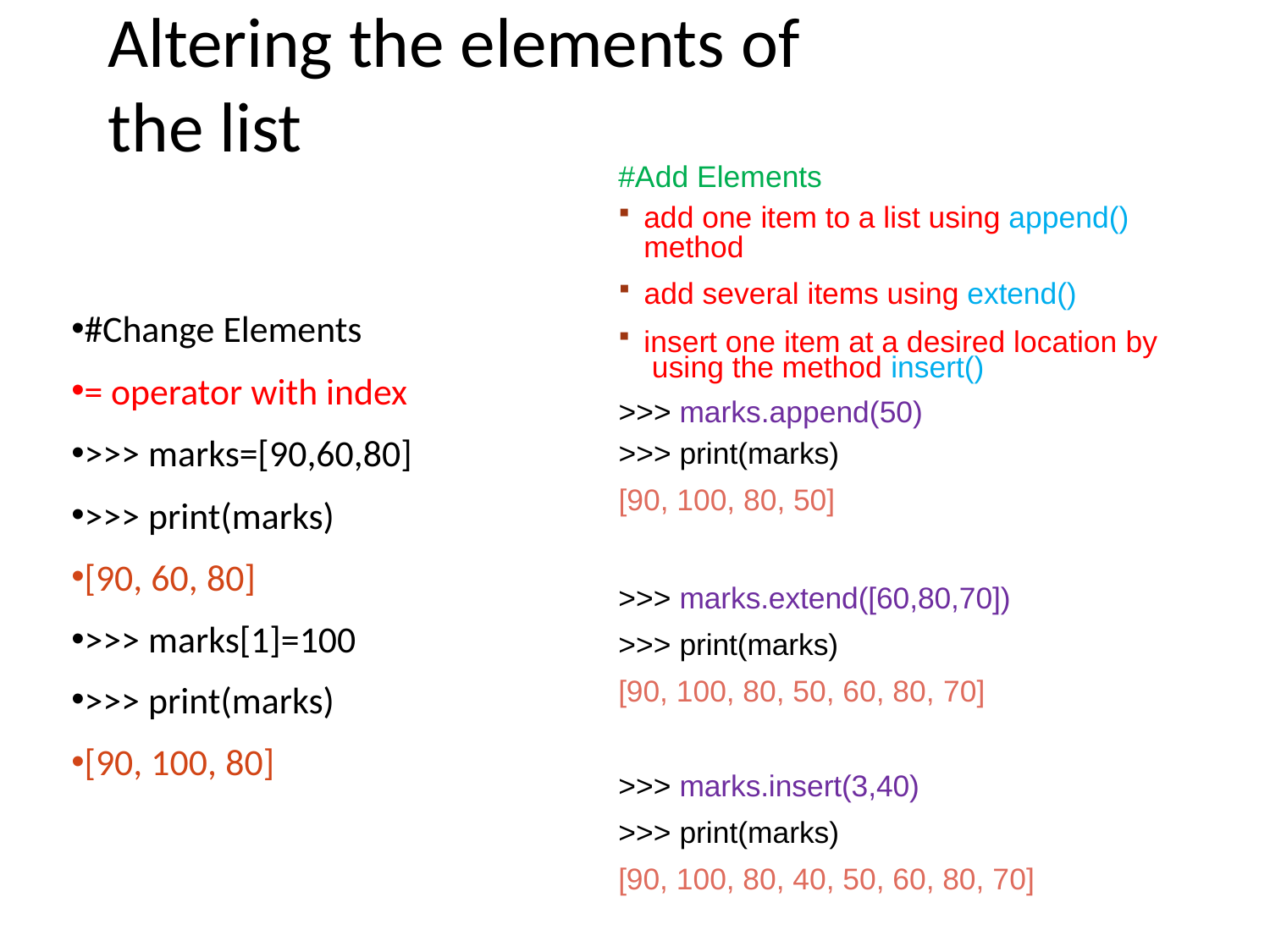

# Altering the elements of the list
#Add Elements
add one item to a list using append()
method
add several items using extend()
insert one item at a desired location by  using the method insert()
>>> marks.append(50)
>>> print(marks)
[90, 100, 80, 50]
#Change Elements
= operator with index
>>> marks=[90,60,80]
>>> print(marks)
[90, 60, 80]
>>> marks[1]=100
>>> print(marks)
[90, 100, 80]
>>> marks.extend([60,80,70])
>>> print(marks)
[90, 100, 80, 50, 60, 80, 70]

>>> marks.insert(3,40)
>>> print(marks)
[90, 100, 80, 40, 50, 60, 80, 70]